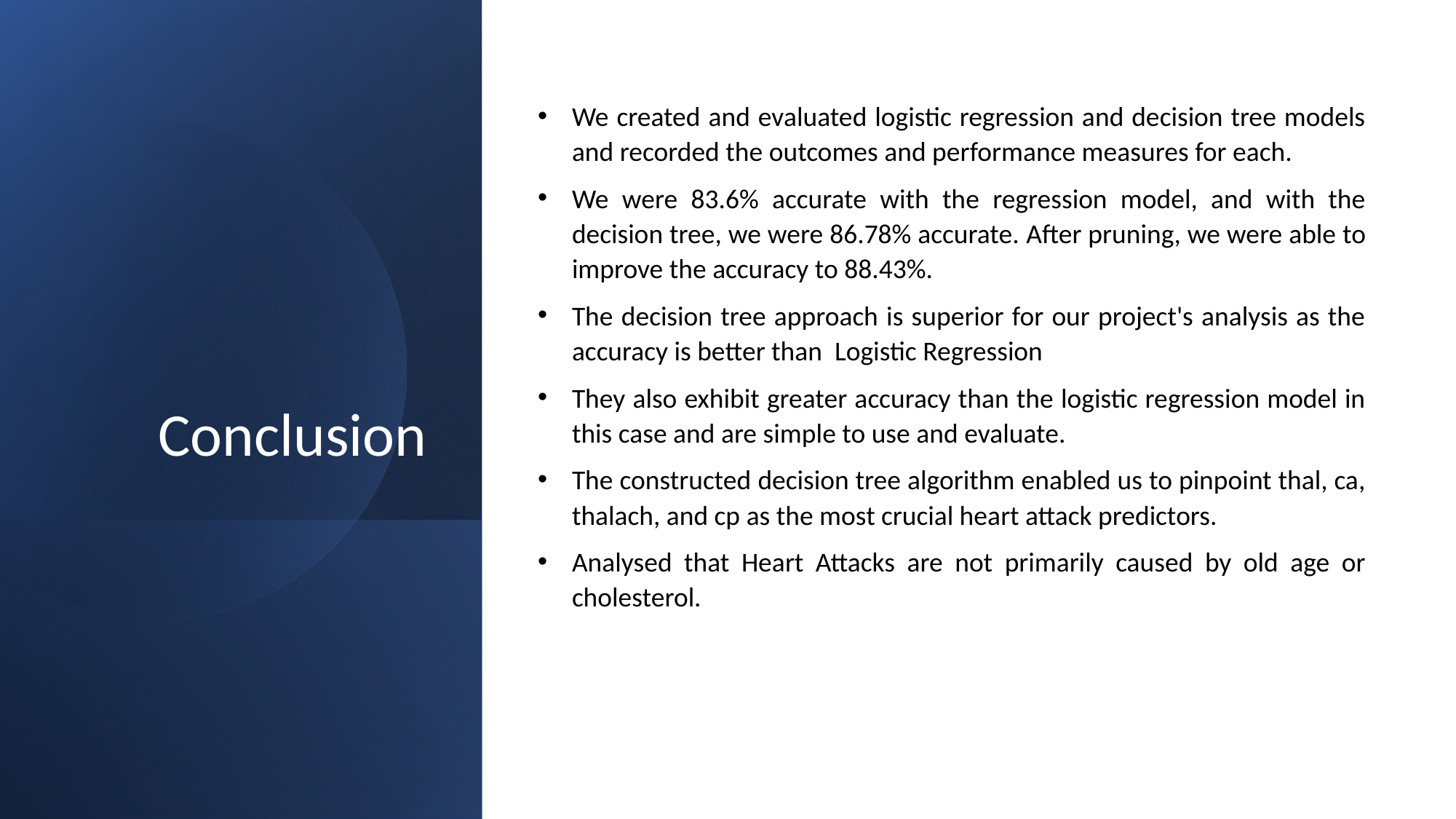

# Conclusion
We created and evaluated logistic regression and decision tree models and recorded the outcomes and performance measures for each.
We were 83.6% accurate with the regression model, and with the decision tree, we were 86.78% accurate. After pruning, we were able to improve the accuracy to 88.43%.
The decision tree approach is superior for our project's analysis as the accuracy is better than  Logistic Regression
They also exhibit greater accuracy than the logistic regression model in this case and are simple to use and evaluate.
The constructed decision tree algorithm enabled us to pinpoint thal, ca, thalach, and cp as the most crucial heart attack predictors.
Analysed that Heart Attacks are not primarily caused by old age or cholesterol.